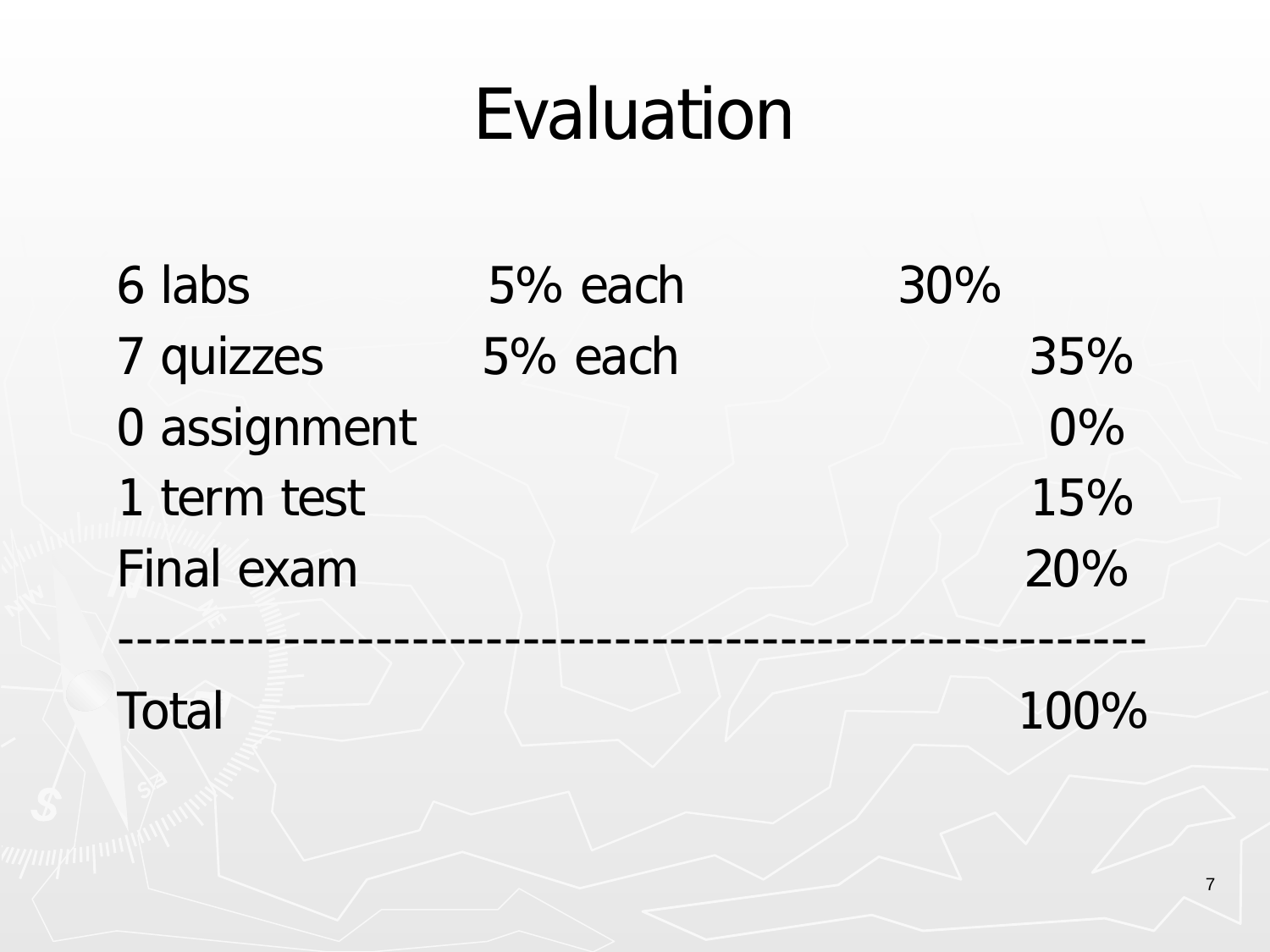

# Evaluation
6 labs               5% each         		30%
7 quizzes          5% each 	                35%
0 assignment                                        0%
1 term test                                          15%
Final exam                                          20%
--------------------------------------------------------
Total                                                  100%

7